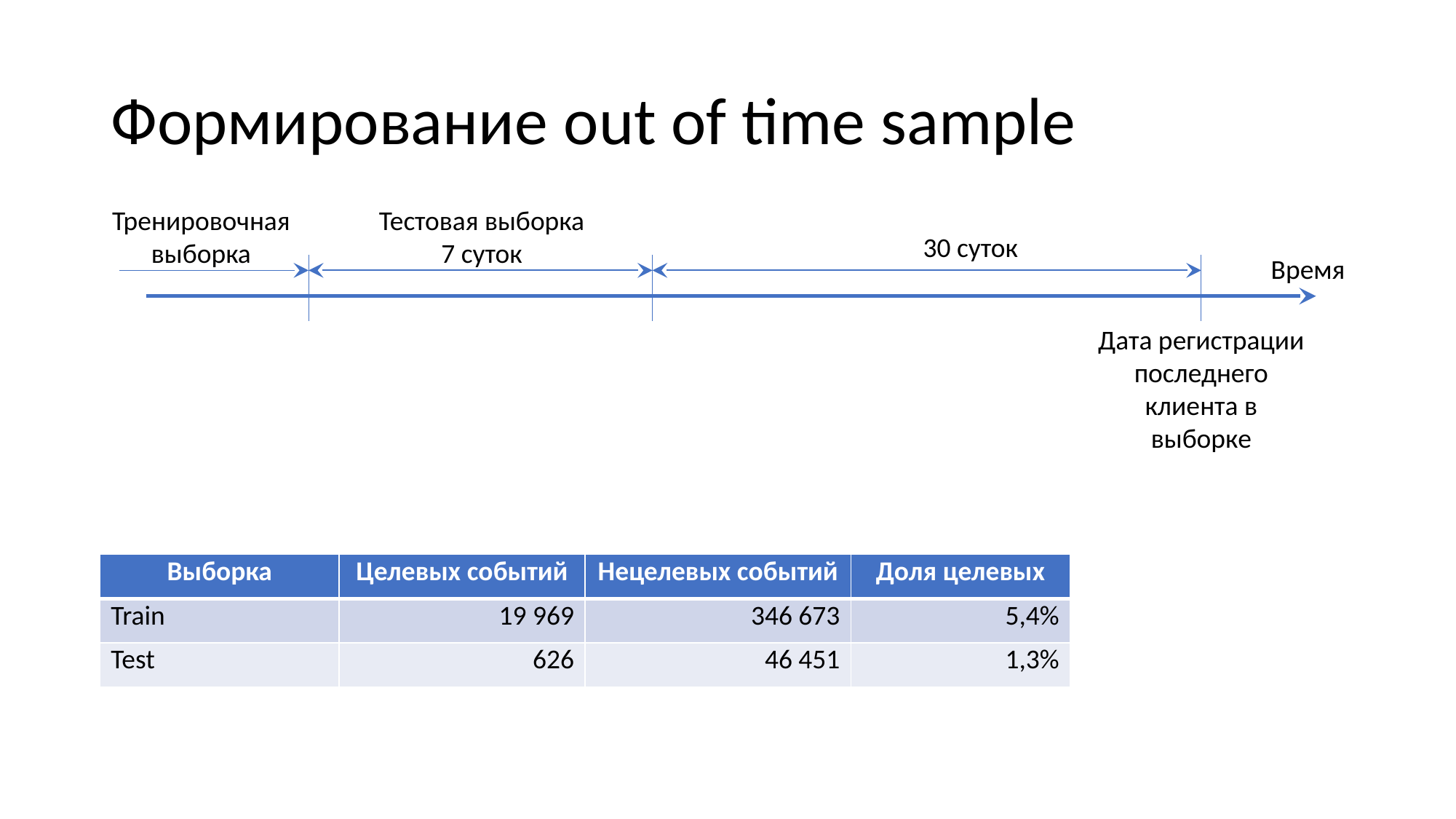

# Формирование out of time sample
Тренировочная выборка
Тестовая выборка 7 суток
30 суток
Время
Дата регистрации последнего клиента в выборке
| Выборка | Целевых событий | Нецелевых событий | Доля целевых |
| --- | --- | --- | --- |
| Train | 19 969 | 346 673 | 5,4% |
| Test | 626 | 46 451 | 1,3% |